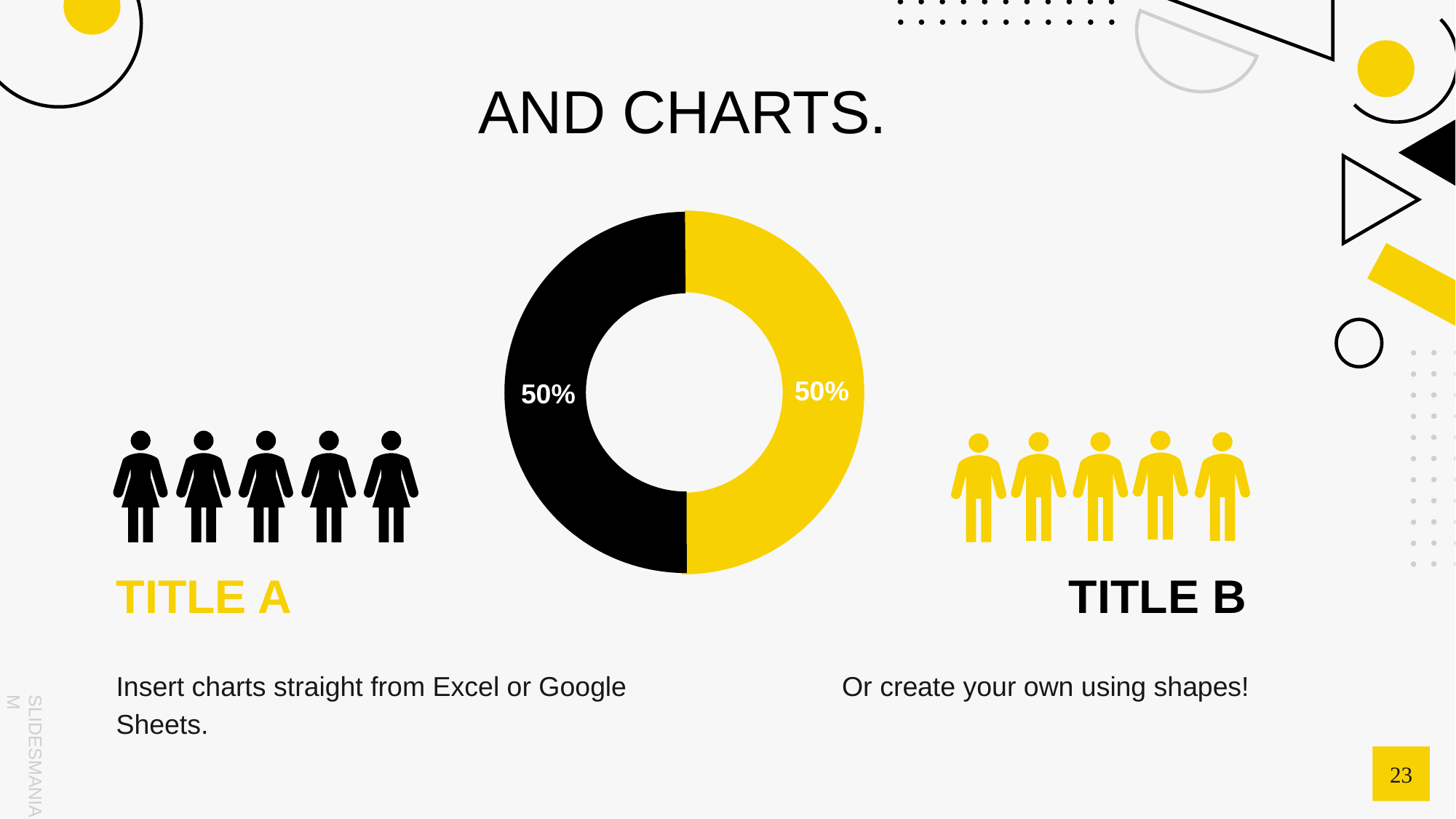

# AND CHARTS.

50%
50%

TITLE A
TITLE B
Insert charts straight from Excel or Google Sheets.
Or create your own using shapes!
23